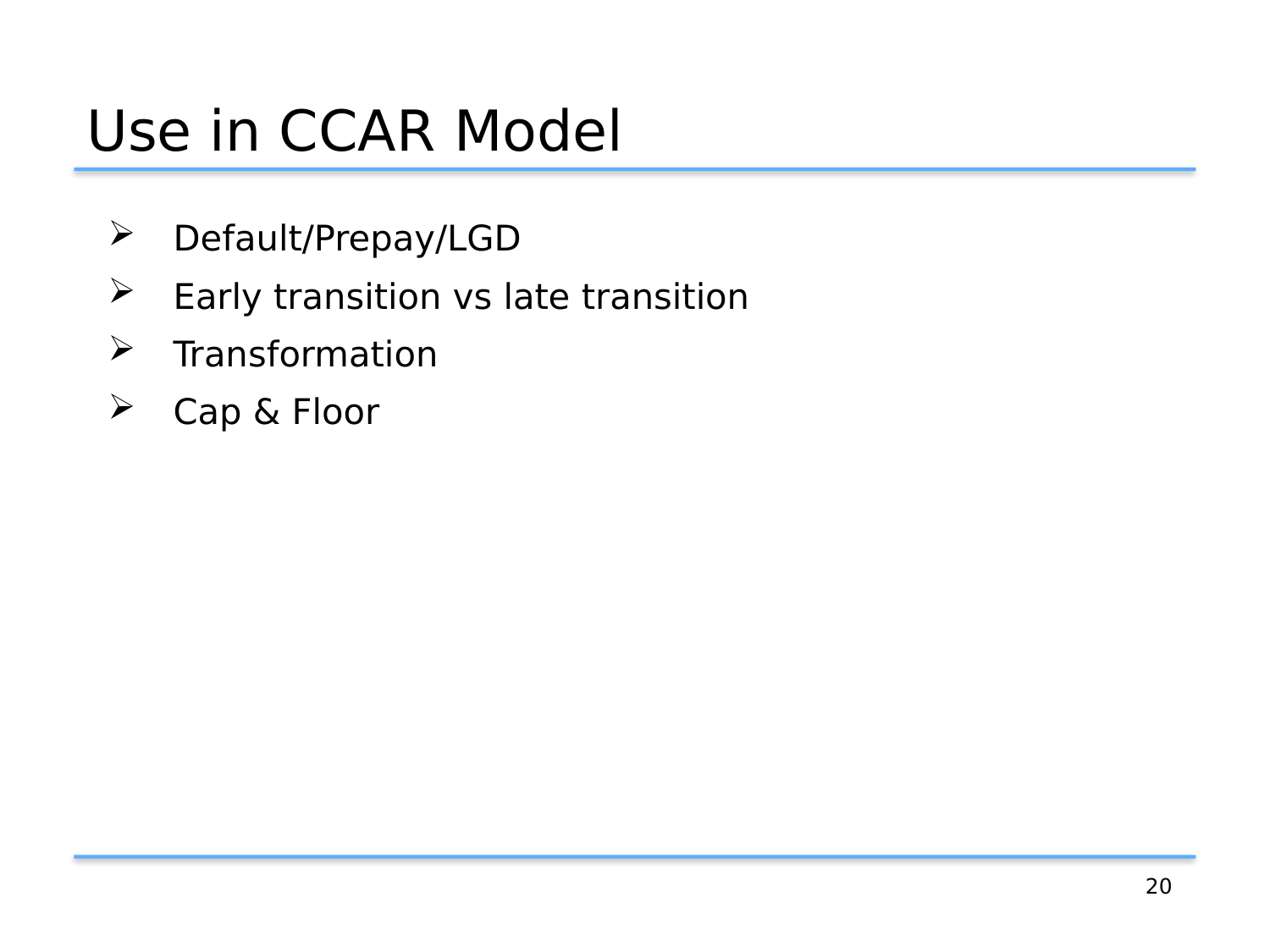

# Use in CCAR Model
Default/Prepay/LGD
Early transition vs late transition
Transformation
Cap & Floor

20